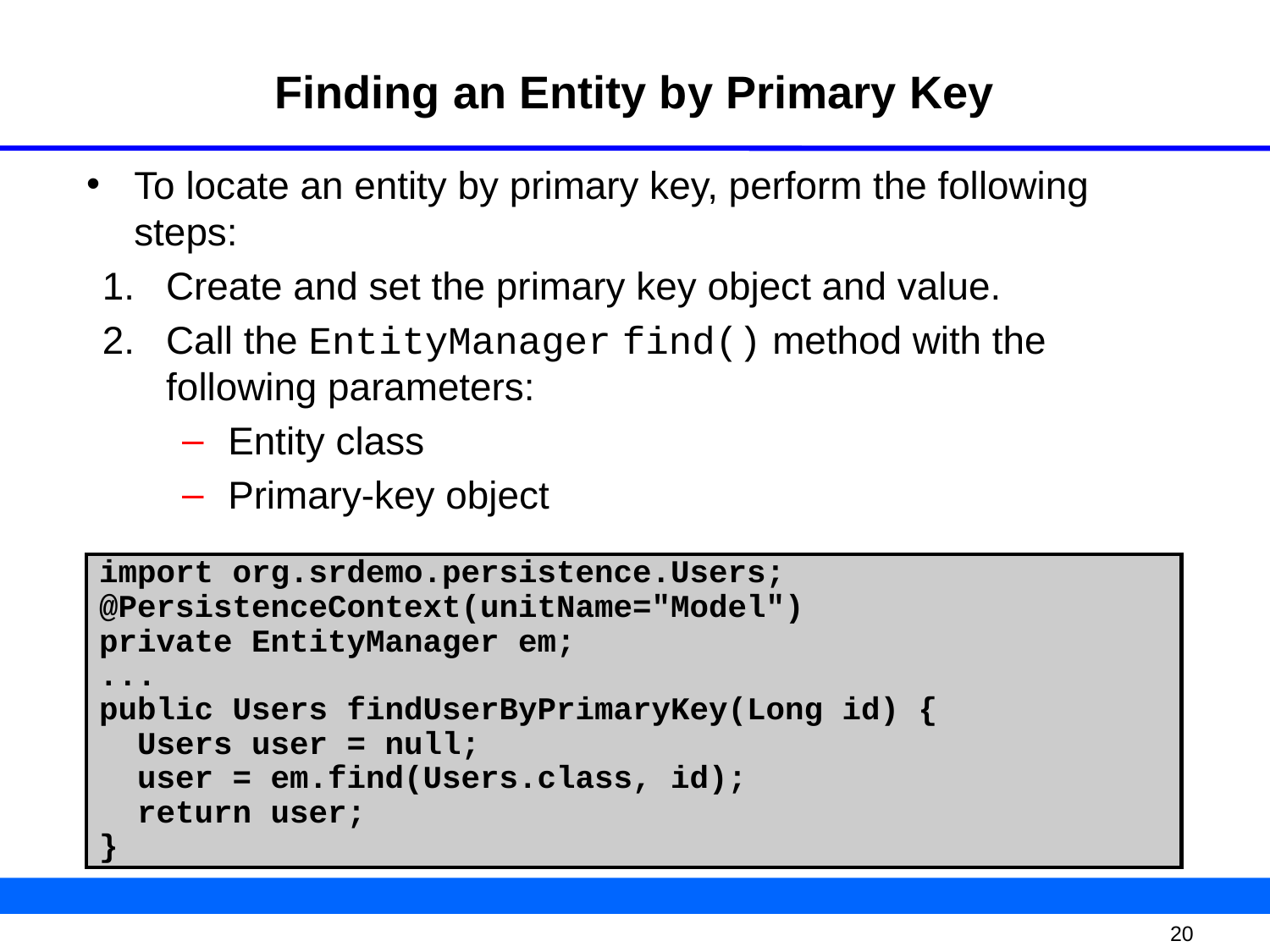

# Finding an Entity by Primary Key
To locate an entity by primary key, perform the following steps:
1.	Create and set the primary key object and value.
2.	Call the EntityManager find() method with the 	following parameters:
Entity class
Primary-key object
import org.srdemo.persistence.Users;
@PersistenceContext(unitName="Model")
private EntityManager em;
...
public Users findUserByPrimaryKey(Long id) {
  Users user = null;
  user = em.find(Users.class, id);
  return user;
}